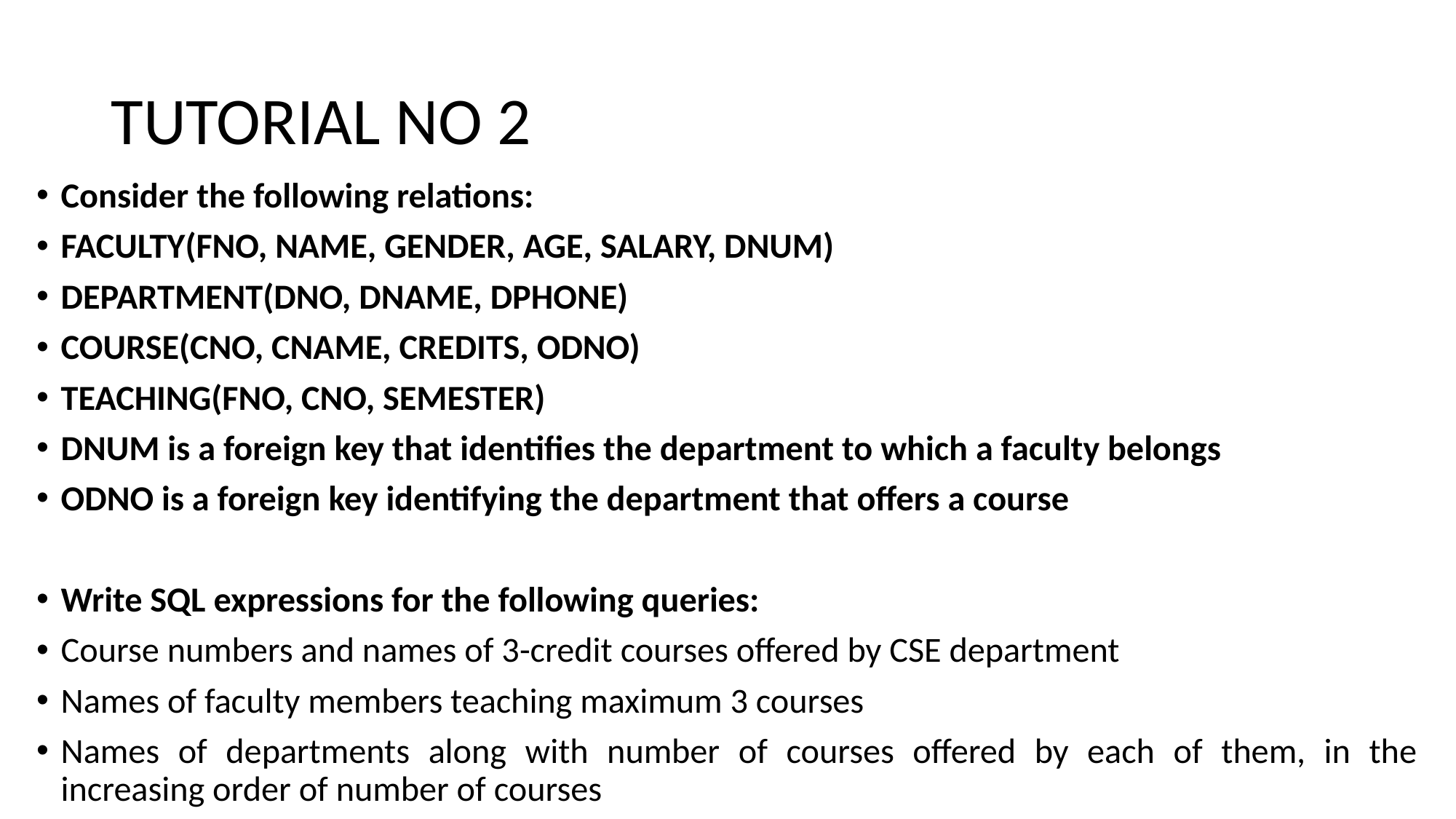

# TUTORIAL NO 2
Consider the following relations:
FACULTY(FNO, NAME, GENDER, AGE, SALARY, DNUM)
DEPARTMENT(DNO, DNAME, DPHONE)
COURSE(CNO, CNAME, CREDITS, ODNO)
TEACHING(FNO, CNO, SEMESTER)
DNUM is a foreign key that identifies the department to which a faculty belongs
ODNO is a foreign key identifying the department that offers a course

Write SQL expressions for the following queries:
Course numbers and names of 3-credit courses offered by CSE department
Names of faculty members teaching maximum 3 courses
Names of departments along with number of courses offered by each of them, in the increasing order of number of courses